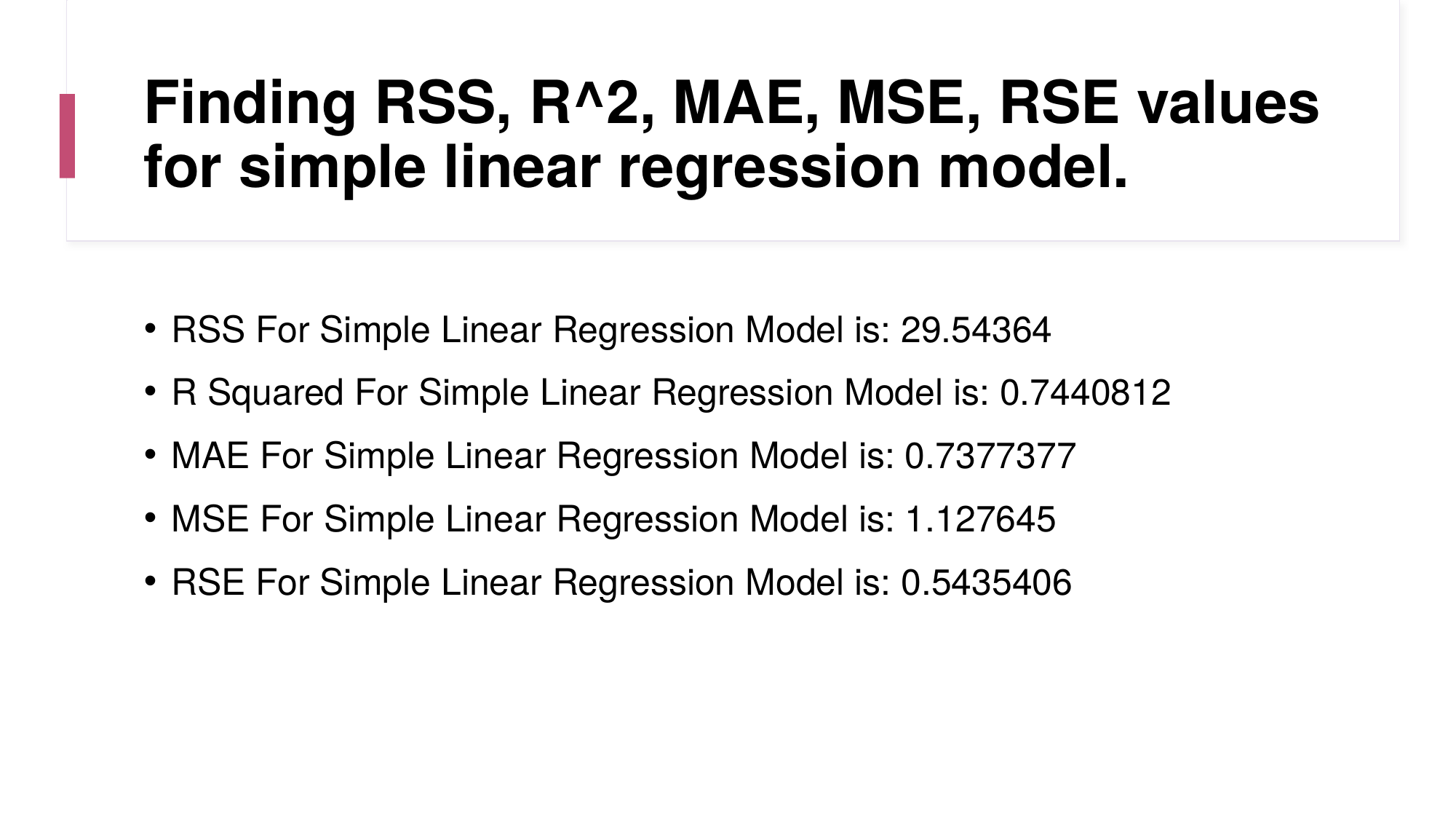

# Finding RSS, R^2, MAE, MSE, RSE values for simple linear regression model.
RSS For Simple Linear Regression Model is: 29.54364
R Squared For Simple Linear Regression Model is: 0.7440812
MAE For Simple Linear Regression Model is: 0.7377377
MSE For Simple Linear Regression Model is: 1.127645
RSE For Simple Linear Regression Model is: 0.5435406